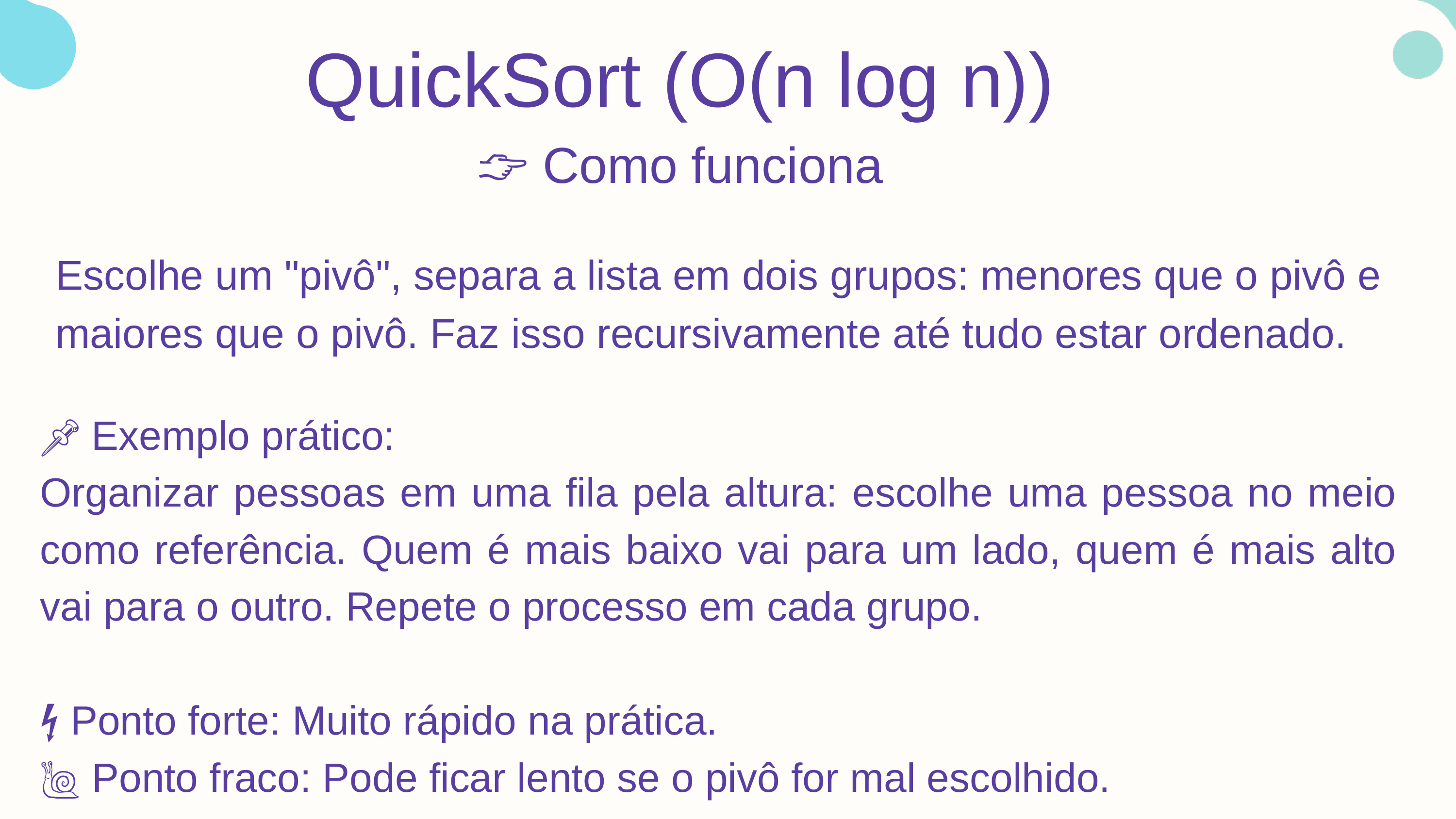

QuickSort (O(n log n))
👉 Como funciona
Escolhe um "pivô", separa a lista em dois grupos: menores que o pivô e maiores que o pivô. Faz isso recursivamente até tudo estar ordenado.
📌 Exemplo prático:
Organizar pessoas em uma fila pela altura: escolhe uma pessoa no meio como referência. Quem é mais baixo vai para um lado, quem é mais alto vai para o outro. Repete o processo em cada grupo.

⚡ Ponto forte: Muito rápido na prática.
🐌 Ponto fraco: Pode ficar lento se o pivô for mal escolhido.